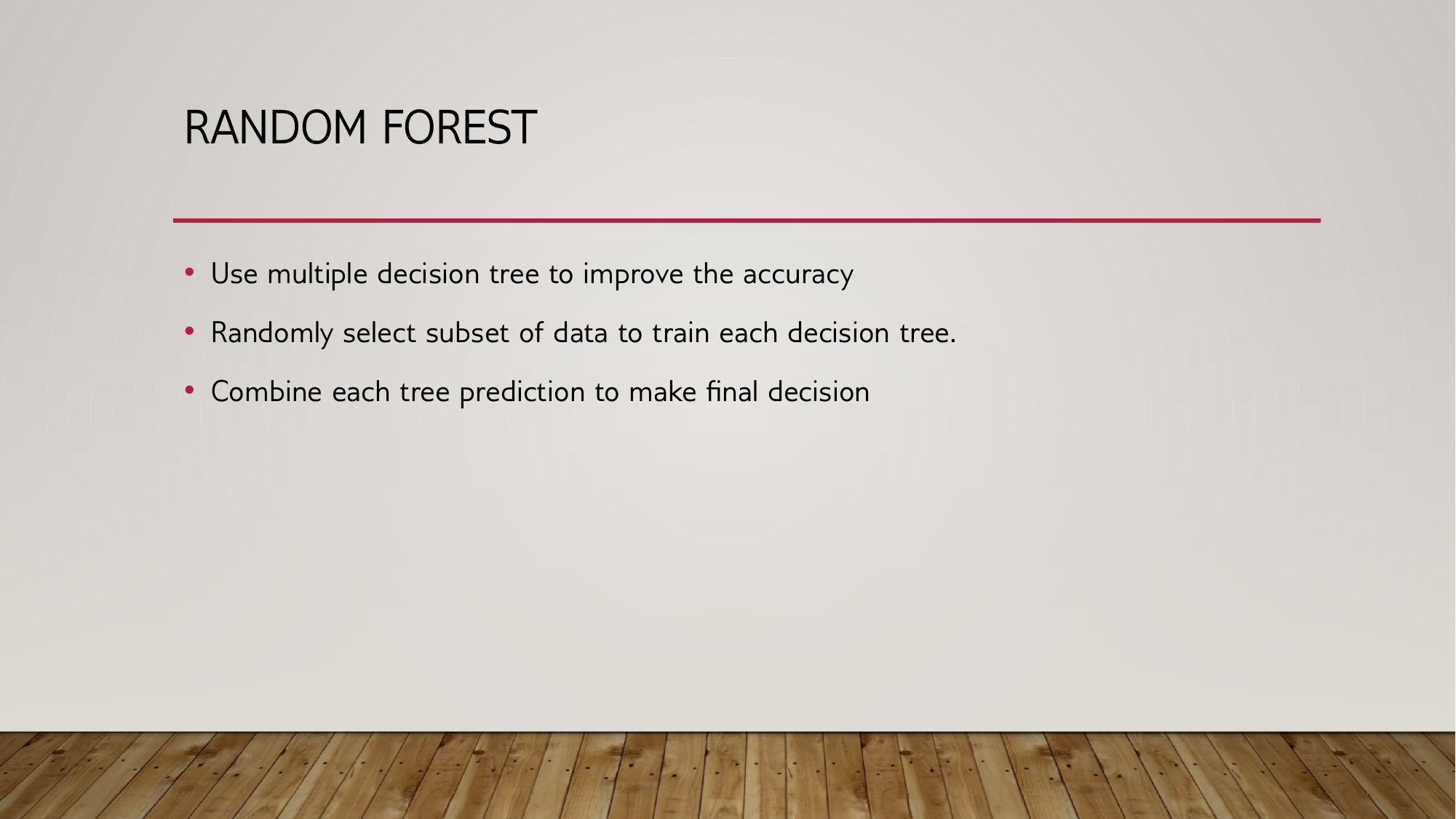

# Random Forest
Use multiple decision tree to improve the accuracy
Randomly select subset of data to train each decision tree.
Combine each tree prediction to make final decision